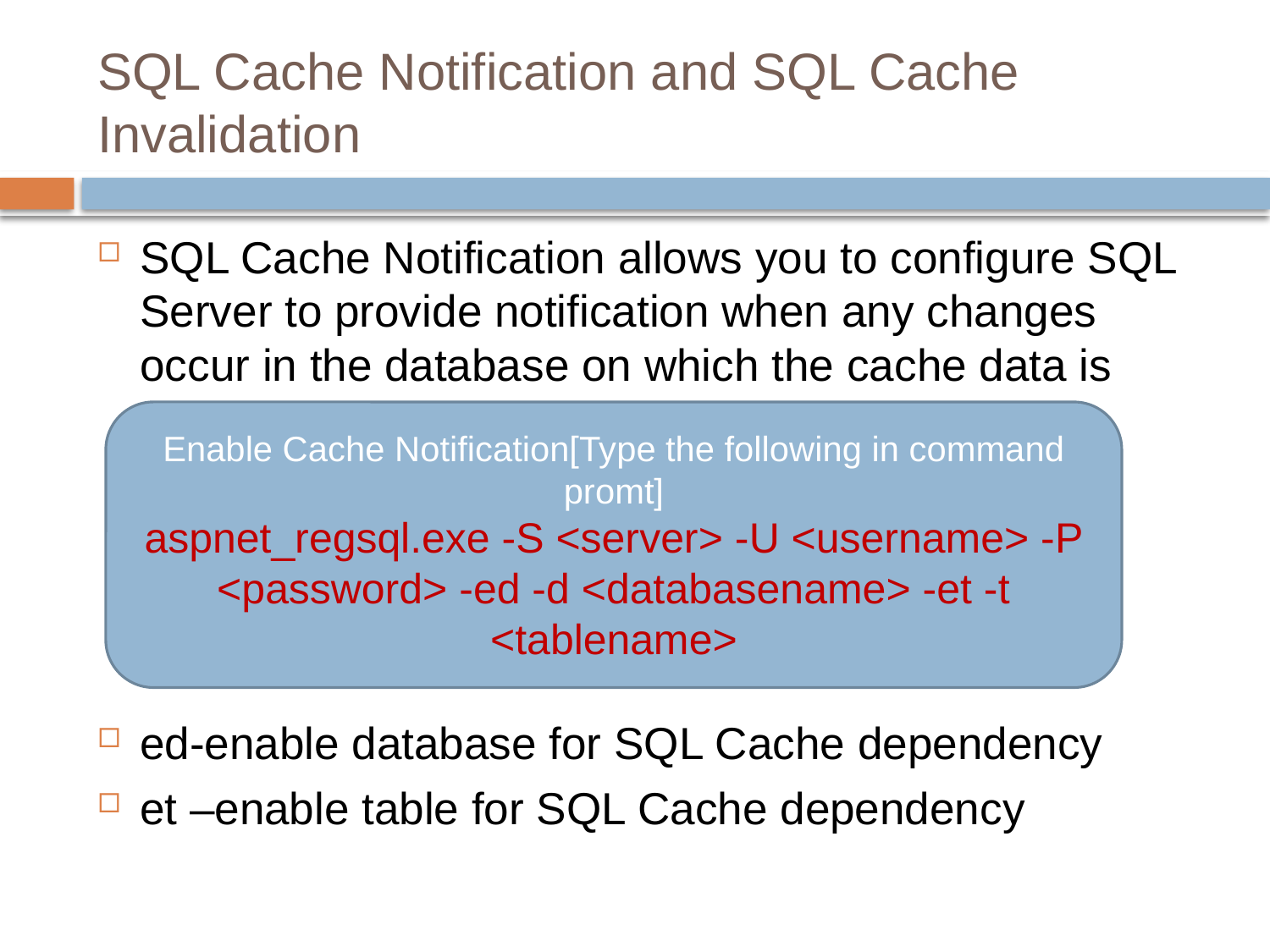

# SQL Cache Notification and SQL Cache Invalidation
SQL Cache Notification allows you to configure SQL Server to provide notification when any changes occur in the database on which the cache data is dependent.

ed-enable database for SQL Cache dependency
et –enable table for SQL Cache dependency

Enable Cache Notification[Type the following in command promt]
aspnet_regsql.exe -S <server> -U <username> -P <password> -ed -d <databasename> -et -t <tablename>